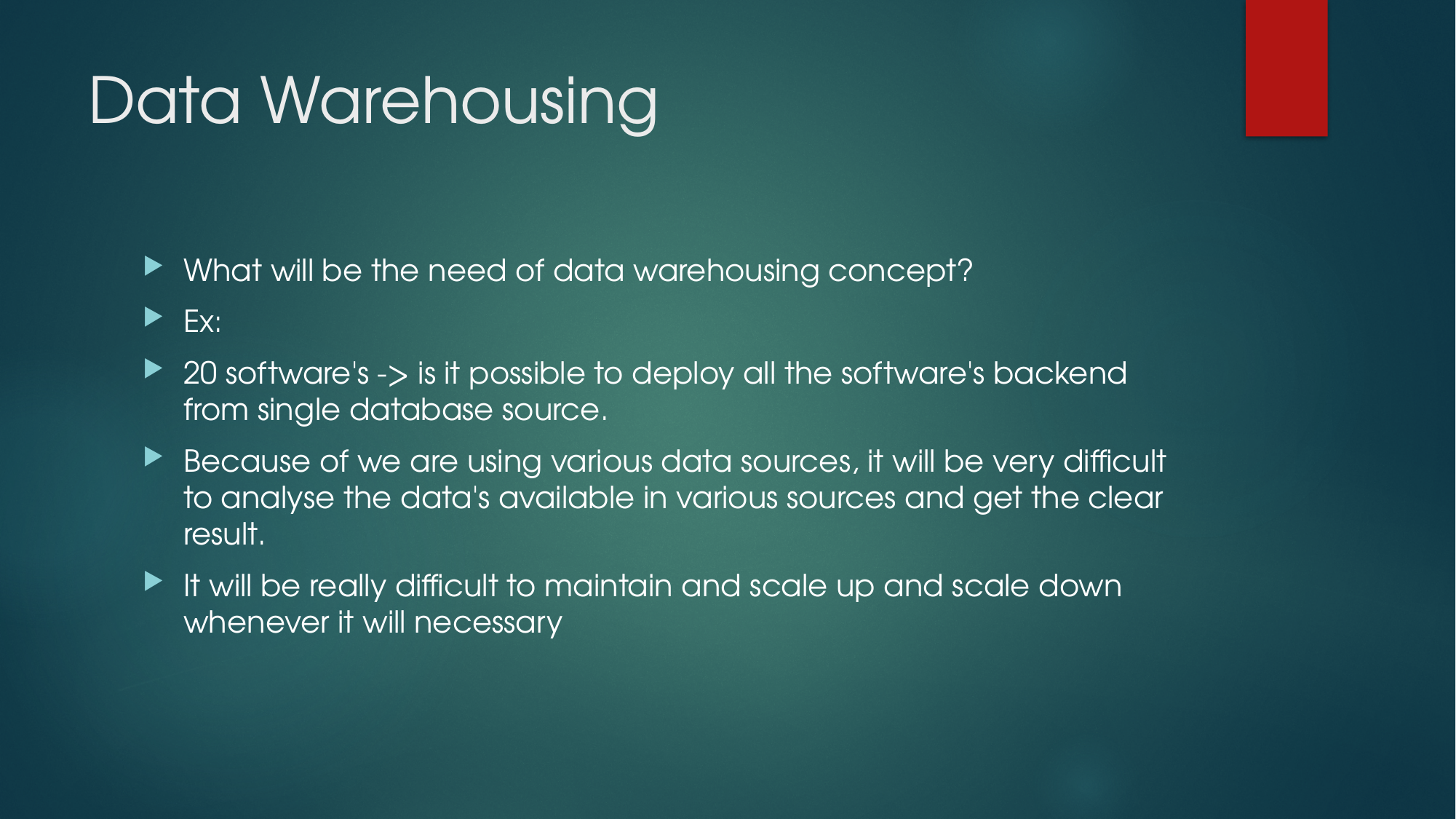

# Data Warehousing
What will be the need of data warehousing concept?
Ex:
20 software's -> is it possible to deploy all the software's backend from single database source.
Because of we are using various data sources, it will be very difficult to analyse the data's available in various sources and get the clear result.
It will be really difficult to maintain and scale up and scale down whenever it will necessary